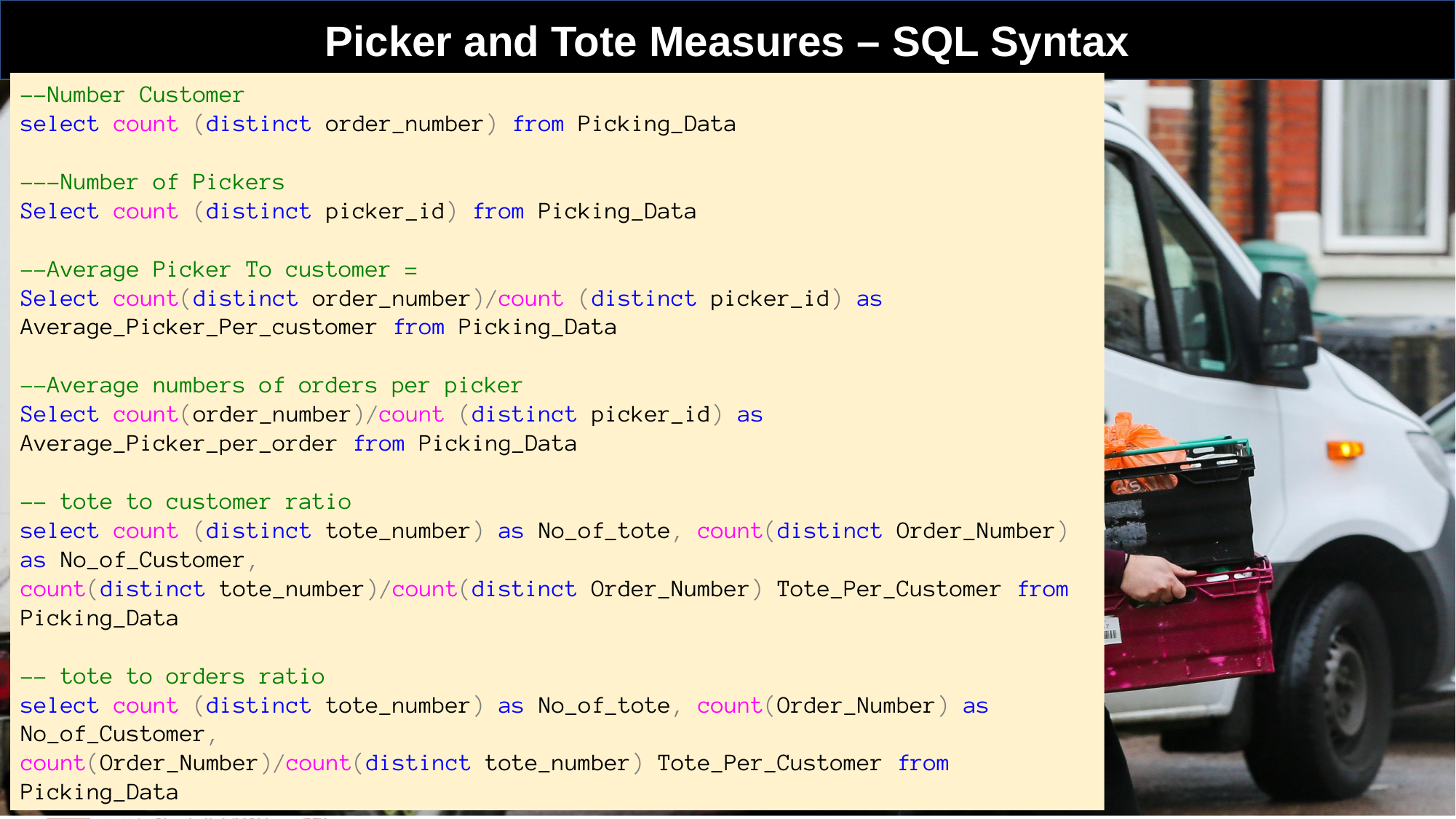

Picker and Tote Measures – SQL Syntax
--Number Customer
select count (distinct order_number) from Picking_Data

---Number of Pickers
Select count (distinct picker_id) from Picking_Data

--Average Picker To customer =
Select count(distinct order_number)/count (distinct picker_id) as Average_Picker_Per_customer from Picking_Data

--Average numbers of orders per picker
Select count(order_number)/count (distinct picker_id) as Average_Picker_per_order from Picking_Data

-- tote to customer ratio
select count (distinct tote_number) as No_of_tote, count(distinct Order_Number) as No_of_Customer,
count(distinct tote_number)/count(distinct Order_Number) Tote_Per_Customer from Picking_Data

-- tote to orders ratio
select count (distinct tote_number) as No_of_tote, count(Order_Number) as No_of_Customer,
count(Order_Number)/count(distinct tote_number) Tote_Per_Customer from Picking_Data